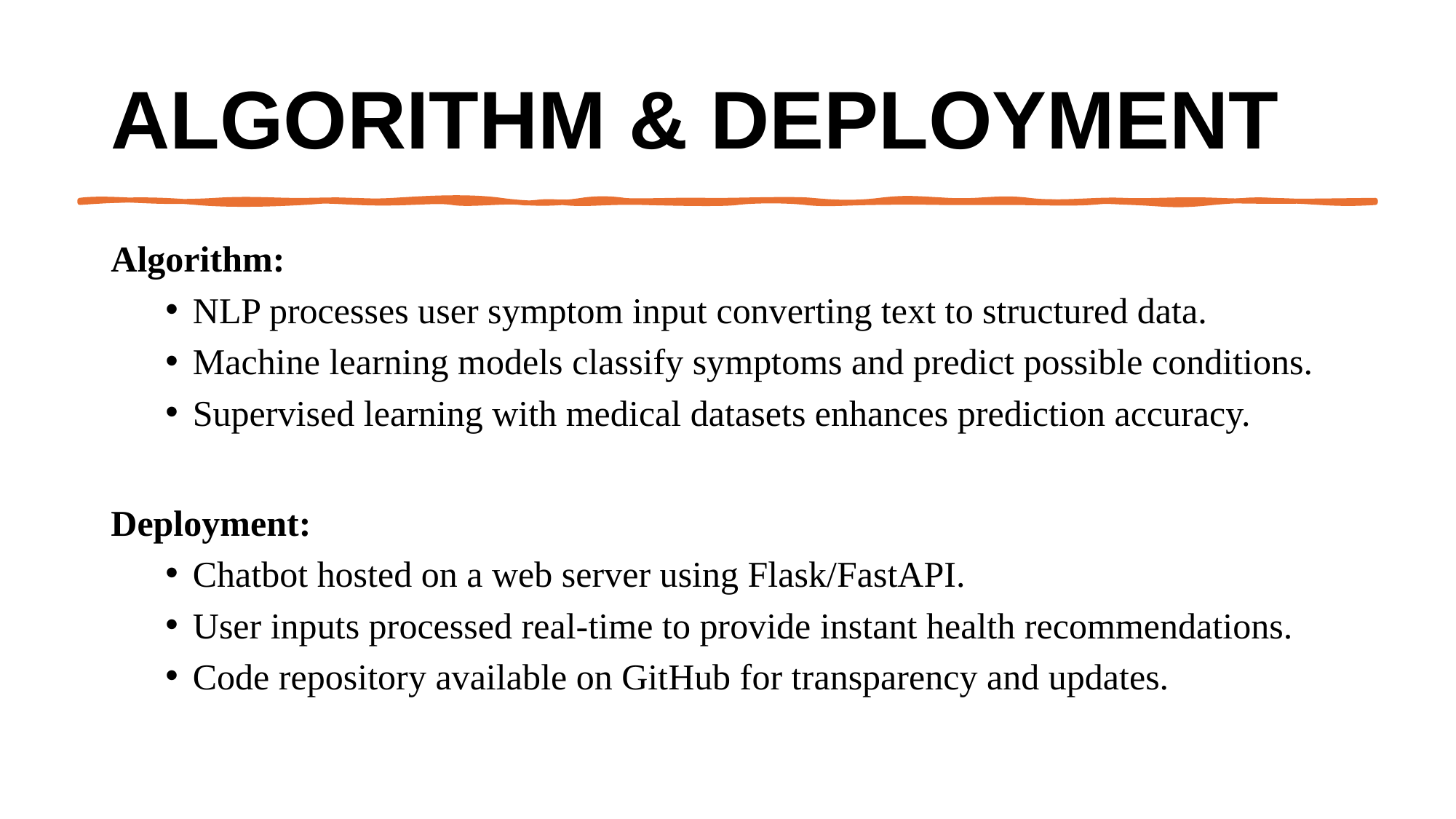

# Algorithm & Deployment

Algorithm:
NLP processes user symptom input converting text to structured data.
Machine learning models classify symptoms and predict possible conditions.
Supervised learning with medical datasets enhances prediction accuracy.

Deployment:
Chatbot hosted on a web server using Flask/FastAPI.
User inputs processed real-time to provide instant health recommendations.
Code repository available on GitHub for transparency and updates.